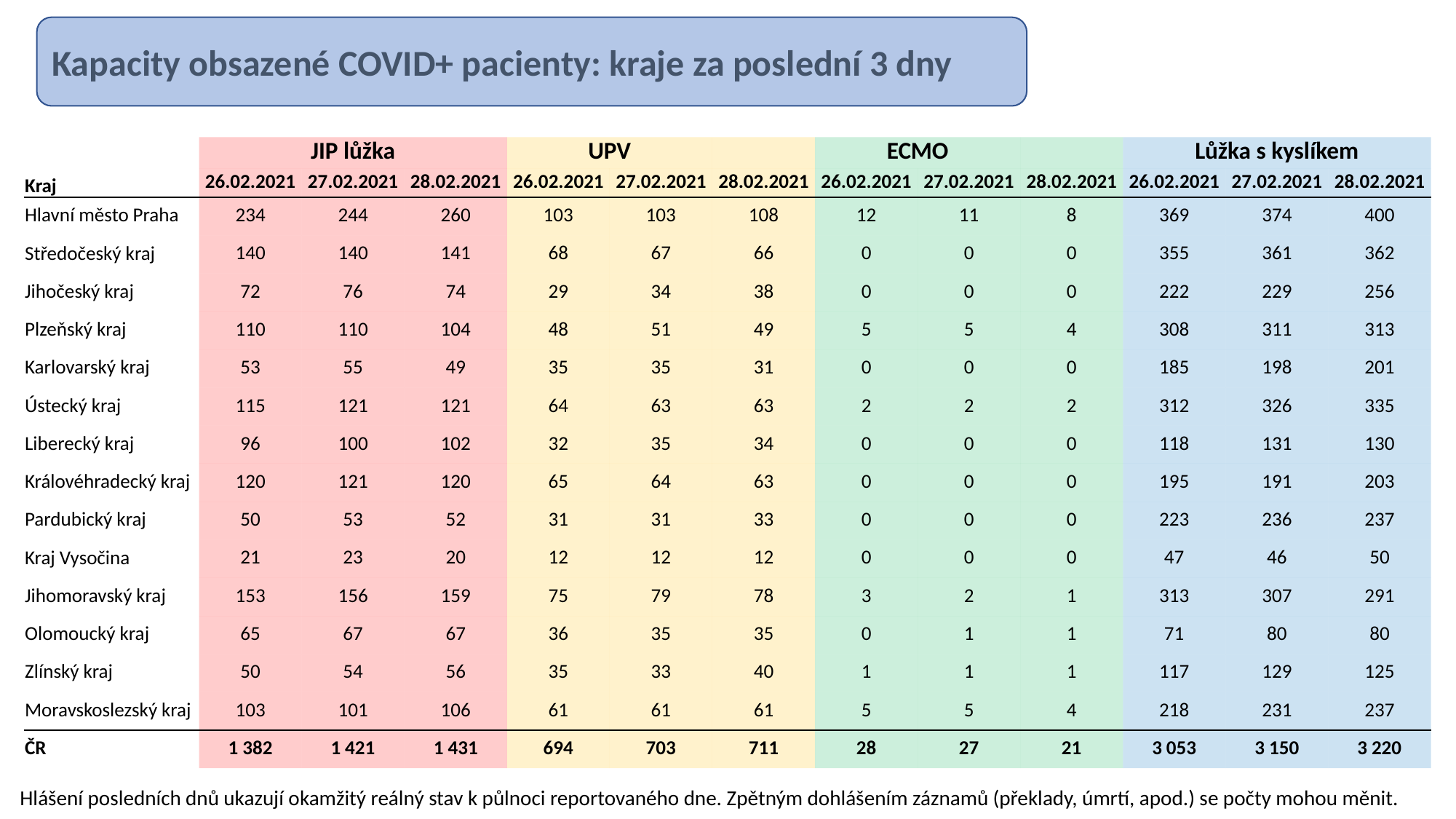

Kapacity obsazené COVID+ pacienty: kraje za poslední 3 dny
|  | JIP lůžka |  |  | UPV |  |  | ECMO |  |  | Lůžka s kyslíkem |  |  |
| --- | --- | --- | --- | --- | --- | --- | --- | --- | --- | --- | --- | --- |
| Kraj | 26.02.2021 | 27.02.2021 | 28.02.2021 | 26.02.2021 | 27.02.2021 | 28.02.2021 | 26.02.2021 | 27.02.2021 | 28.02.2021 | 26.02.2021 | 27.02.2021 | 28.02.2021 |
| Hlavní město Praha | 234 | 244 | 260 | 103 | 103 | 108 | 12 | 11 | 8 | 369 | 374 | 400 |
| Středočeský kraj | 140 | 140 | 141 | 68 | 67 | 66 | 0 | 0 | 0 | 355 | 361 | 362 |
| Jihočeský kraj | 72 | 76 | 74 | 29 | 34 | 38 | 0 | 0 | 0 | 222 | 229 | 256 |
| Plzeňský kraj | 110 | 110 | 104 | 48 | 51 | 49 | 5 | 5 | 4 | 308 | 311 | 313 |
| Karlovarský kraj | 53 | 55 | 49 | 35 | 35 | 31 | 0 | 0 | 0 | 185 | 198 | 201 |
| Ústecký kraj | 115 | 121 | 121 | 64 | 63 | 63 | 2 | 2 | 2 | 312 | 326 | 335 |
| Liberecký kraj | 96 | 100 | 102 | 32 | 35 | 34 | 0 | 0 | 0 | 118 | 131 | 130 |
| Královéhradecký kraj | 120 | 121 | 120 | 65 | 64 | 63 | 0 | 0 | 0 | 195 | 191 | 203 |
| Pardubický kraj | 50 | 53 | 52 | 31 | 31 | 33 | 0 | 0 | 0 | 223 | 236 | 237 |
| Kraj Vysočina | 21 | 23 | 20 | 12 | 12 | 12 | 0 | 0 | 0 | 47 | 46 | 50 |
| Jihomoravský kraj | 153 | 156 | 159 | 75 | 79 | 78 | 3 | 2 | 1 | 313 | 307 | 291 |
| Olomoucký kraj | 65 | 67 | 67 | 36 | 35 | 35 | 0 | 1 | 1 | 71 | 80 | 80 |
| Zlínský kraj | 50 | 54 | 56 | 35 | 33 | 40 | 1 | 1 | 1 | 117 | 129 | 125 |
| Moravskoslezský kraj | 103 | 101 | 106 | 61 | 61 | 61 | 5 | 5 | 4 | 218 | 231 | 237 |
| ČR | 1 382 | 1 421 | 1 431 | 694 | 703 | 711 | 28 | 27 | 21 | 3 053 | 3 150 | 3 220 |
Hlášení posledních dnů ukazují okamžitý reálný stav k půlnoci reportovaného dne. Zpětným dohlášením záznamů (překlady, úmrtí, apod.) se počty mohou měnit.